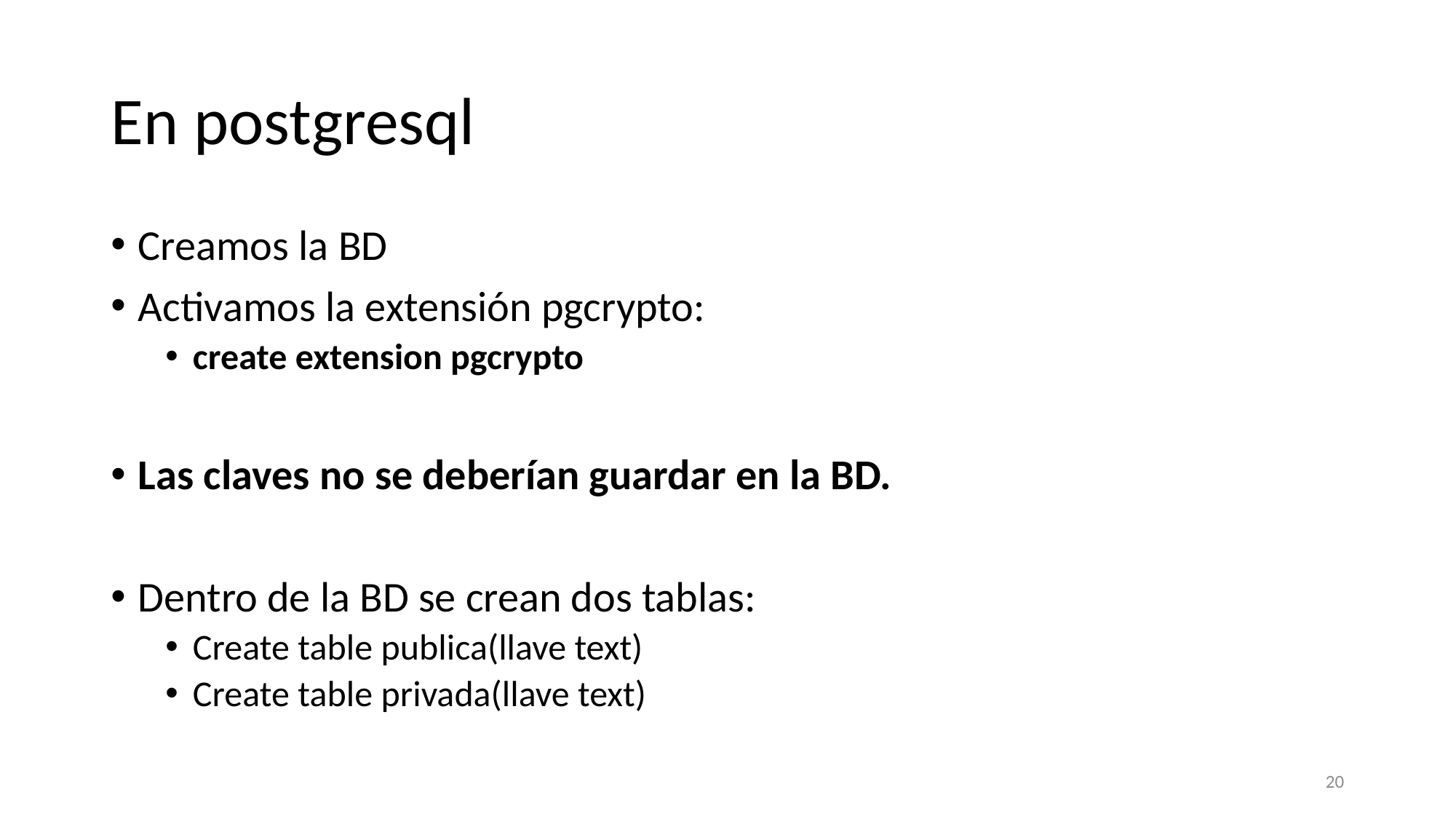

# En postgresql
Creamos la BD
Activamos la extensión pgcrypto:
create extension pgcrypto

Las claves no se deberían guardar en la BD.

Dentro de la BD se crean dos tablas:
Create table publica(llave text)
Create table privada(llave text)

20